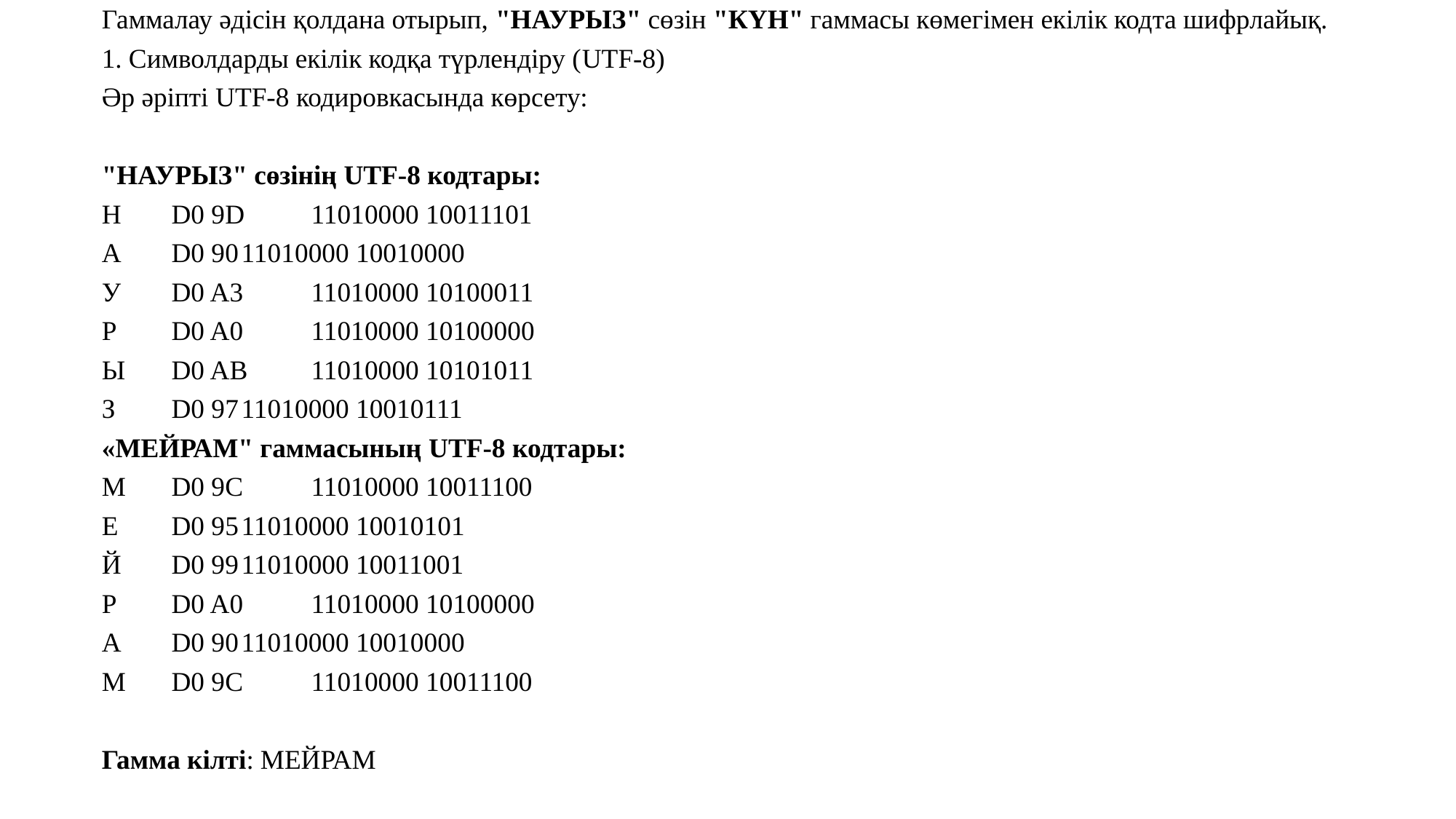

Гаммалау әдісін қолдана отырып, "НАУРЫЗ" сөзін "КҮН" гаммасы көмегімен екілік кодта шифрлайық.
1. Символдарды екілік кодқа түрлендіру (UTF-8)
Әр әріпті UTF-8 кодировкасында көрсету:

"НАУРЫЗ" сөзінің UTF-8 кодтары:
Н	D0 9D	11010000 10011101
А	D0 90	11010000 10010000
У	D0 A3	11010000 10100011
Р	D0 A0	11010000 10100000
Ы	D0 AB	11010000 10101011
З	D0 97	11010000 10010111
«МЕЙРАМ" гаммасының UTF-8 кодтары:
М	D0 9C	11010000 10011100
Е	D0 95	11010000 10010101
Й	D0 99	11010000 10011001
Р	D0 A0	11010000 10100000
А	D0 90	11010000 10010000
М	D0 9C	11010000 10011100

Гамма кілті: МЕЙРАМ